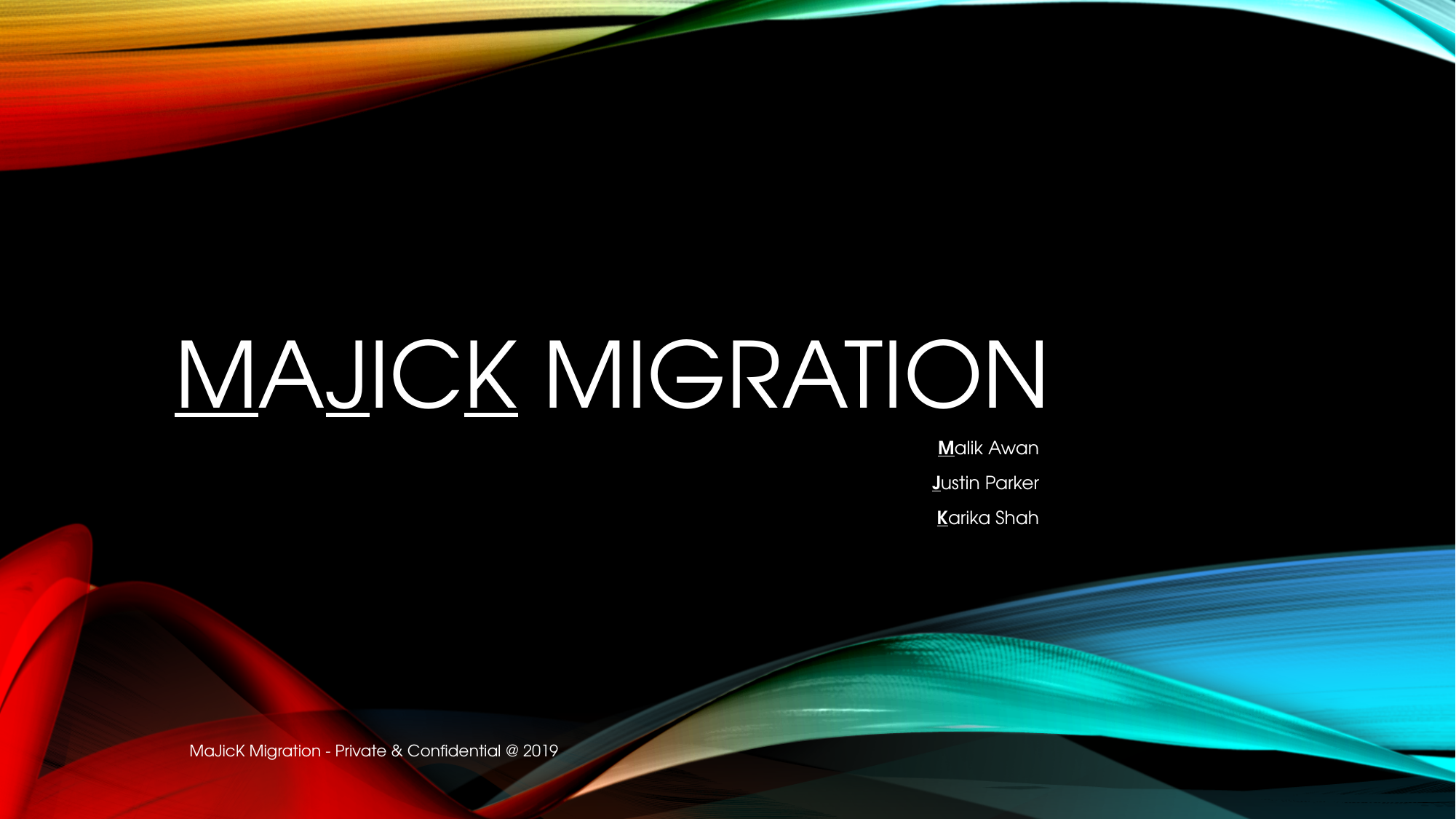

# MaJicK Migration
Malik Awan
Justin Parker
Karika Shah
MaJicK Migration - Private & Confidential @ 2019